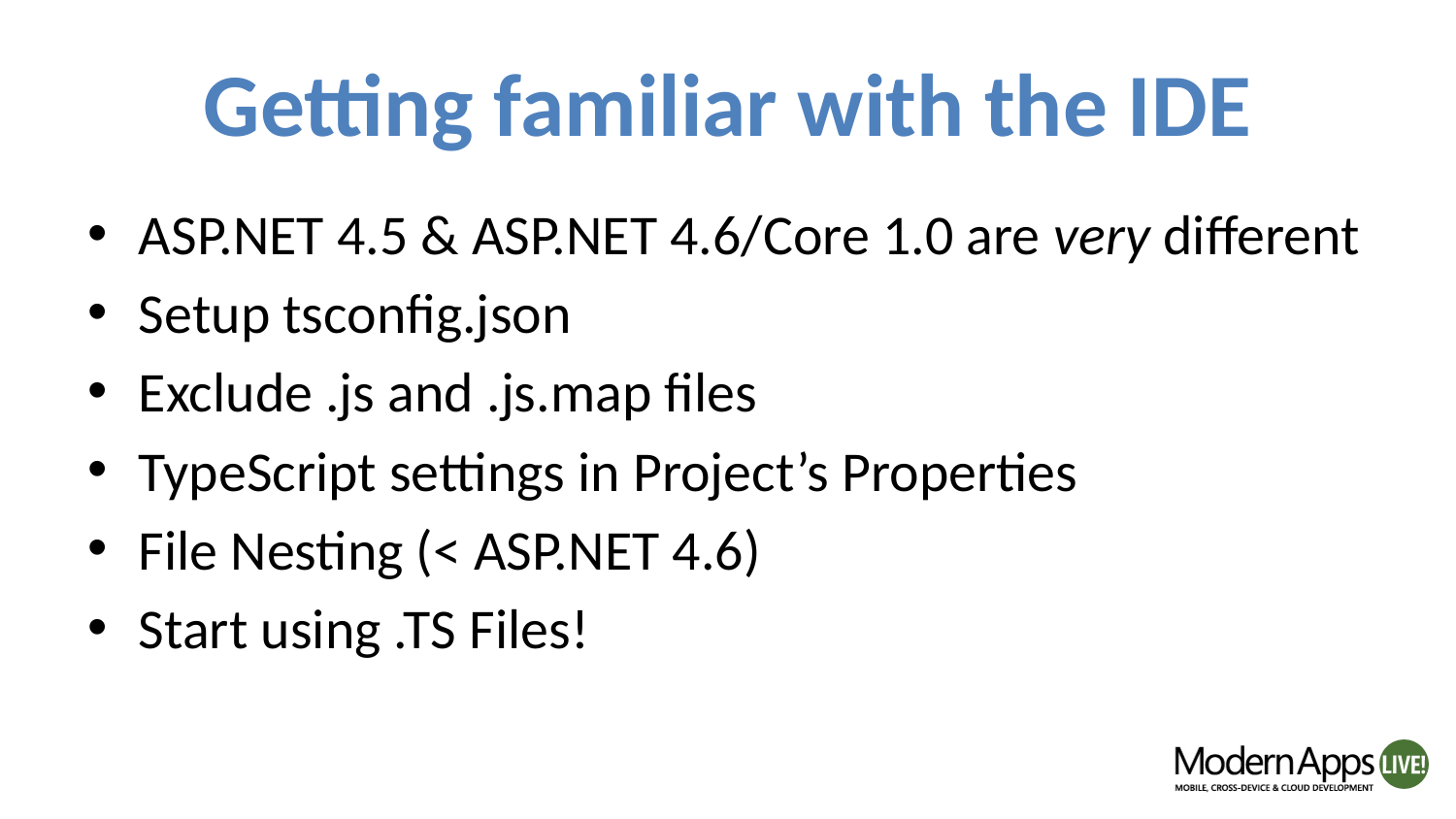

# Getting familiar with the IDE
ASP.NET 4.5 & ASP.NET 4.6/Core 1.0 are very different
Setup tsconfig.json
Exclude .js and .js.map files
TypeScript settings in Project’s Properties
File Nesting (< ASP.NET 4.6)
Start using .TS Files!